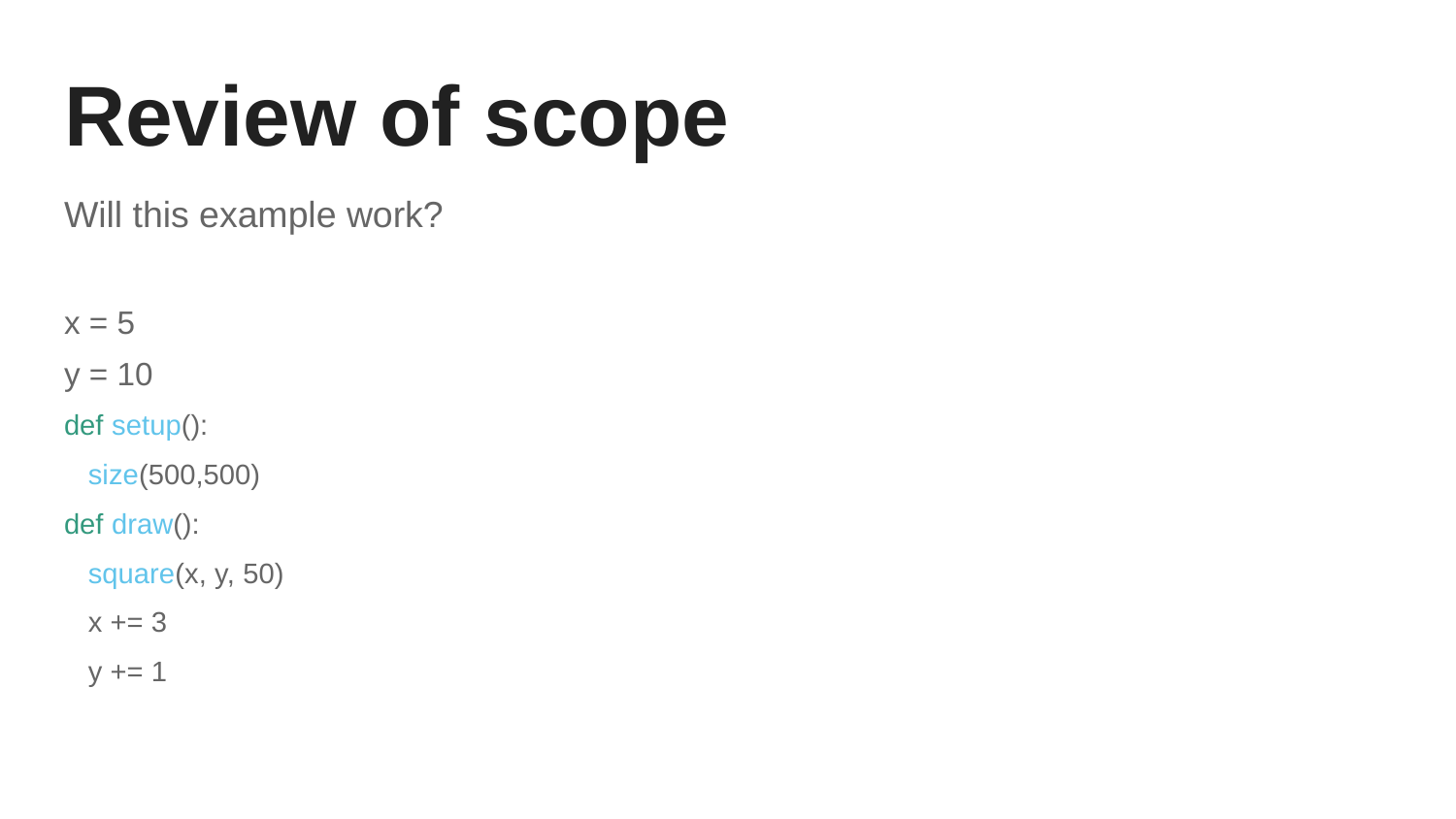

# Review of scope
Will this example work?

x = 5
y = 10
def setup():
   size(500,500)
def draw():
   square(x, y, 50)
   x += 3
   y += 1